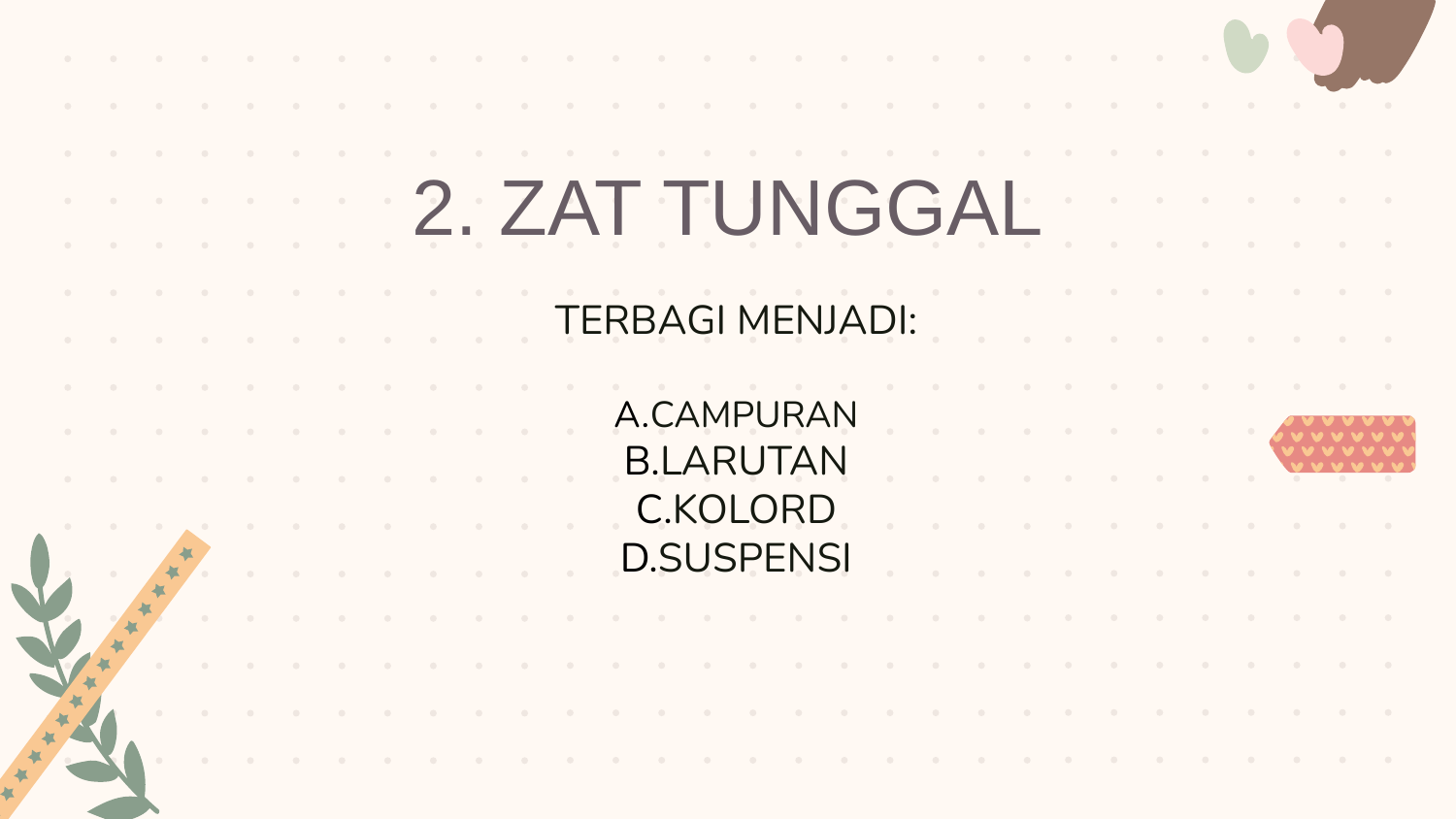

# 2. ZAT TUNGGAL

TERBAGI MENJADI:

CAMPURAN
LARUTAN
KOLORD
SUSPENSI